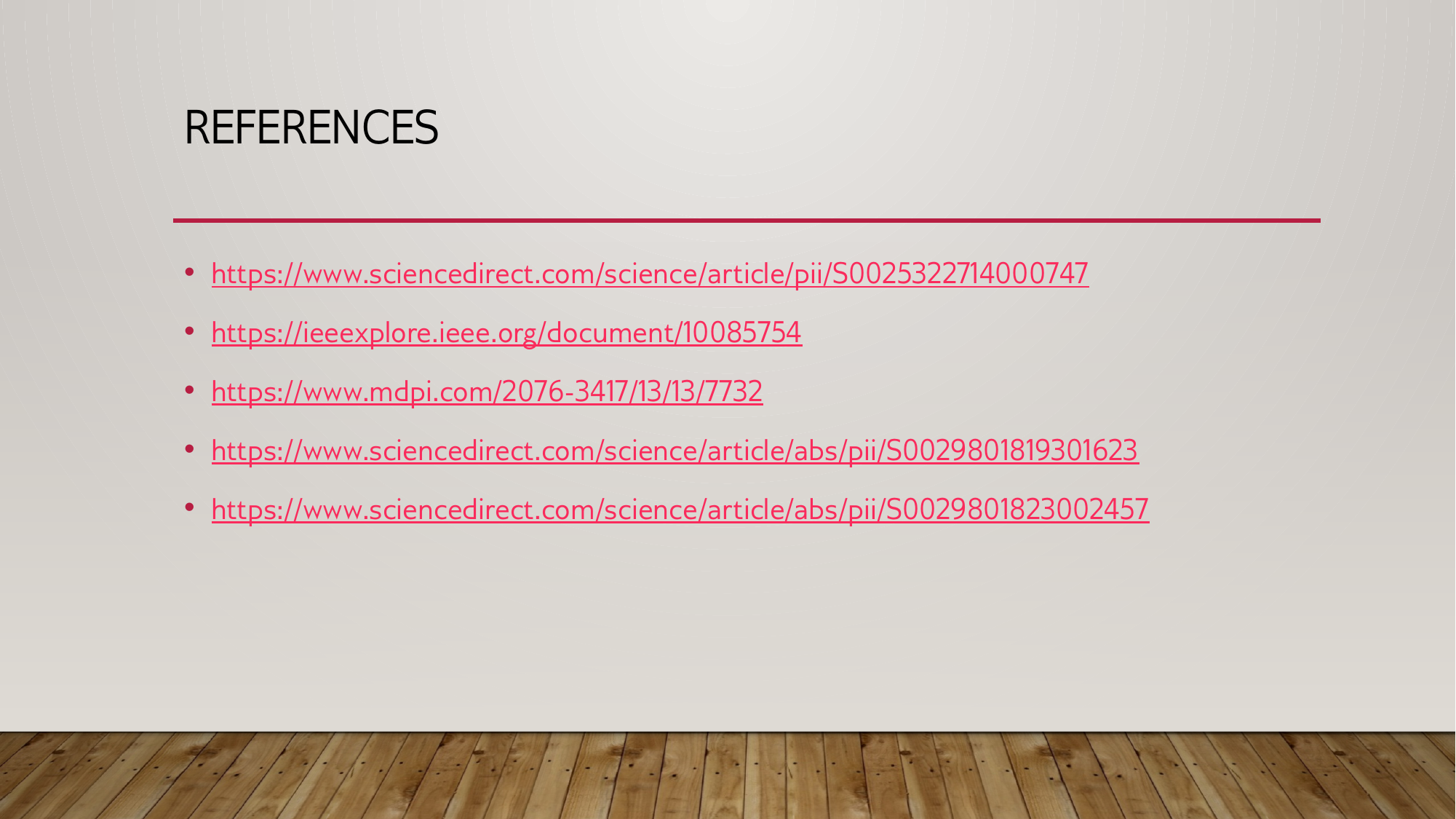

# references
https://www.sciencedirect.com/science/article/pii/S0025322714000747
https://ieeexplore.ieee.org/document/10085754
https://www.mdpi.com/2076-3417/13/13/7732
https://www.sciencedirect.com/science/article/abs/pii/S0029801819301623
https://www.sciencedirect.com/science/article/abs/pii/S0029801823002457